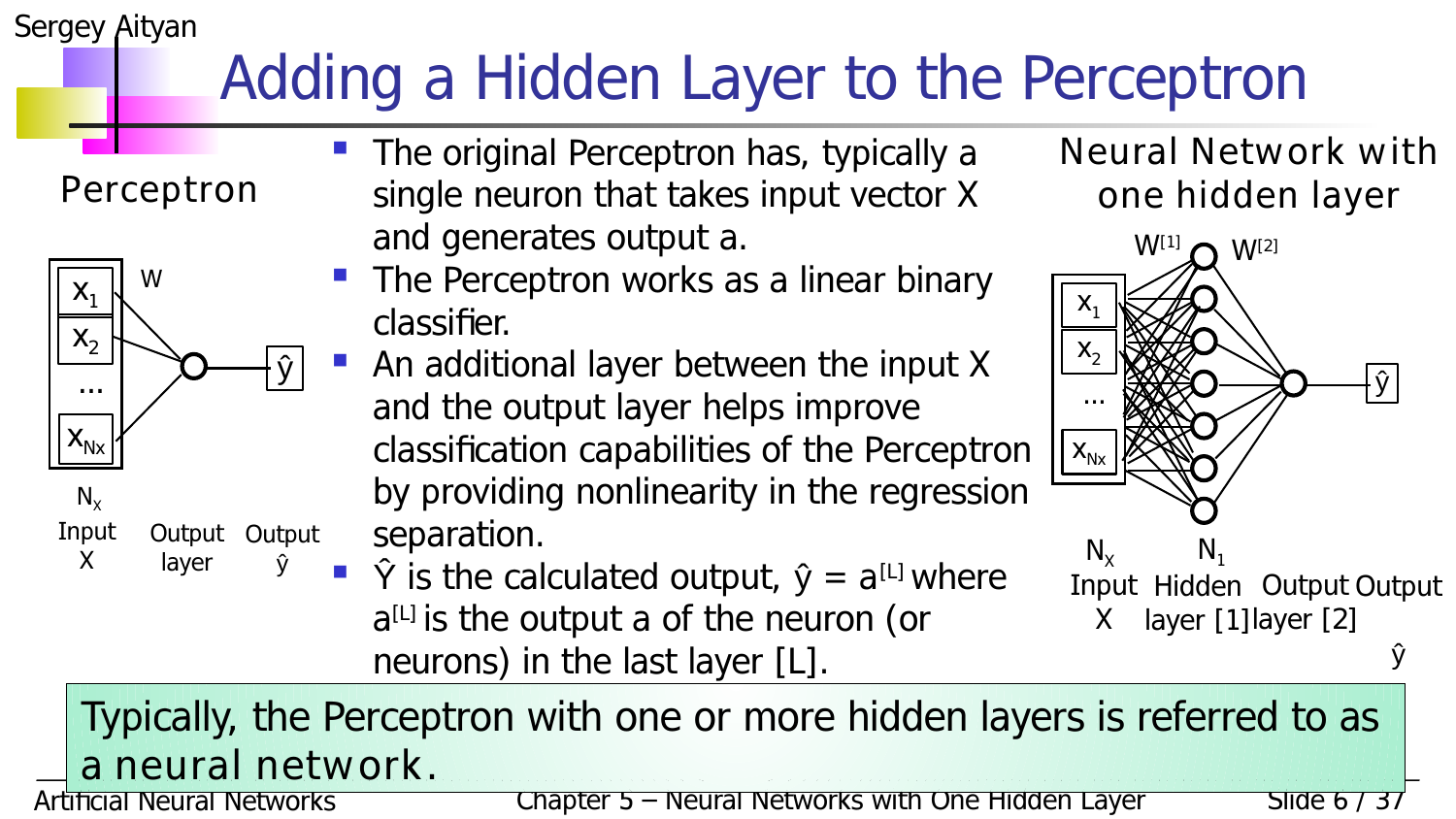

# Adding a Hidden Layer to the Perceptron
The original Perceptron has, typically a single neuron that takes input vector X and generates output a.
The Perceptron works as a linear binary classifier.
An additional layer between the input X and the output layer helps improve classification capabilities of the Perceptron by providing nonlinearity in the regression separation.
Ŷ is the calculated output, ŷ = a[L] where a[L] is the output a of the neuron (or neurons) in the last layer [L].

Neural Network with one hidden layer
Perceptron
W[1]
W[2]

x1
x2
ŷ

…
xNx
N1
NX
Output layer [2]
Input X
Hidden layer [1]
Output
ŷ

x1
x2
…
xNx
ŷ

W
NX
Input X
Output layer
Output ŷ

Typically, the Perceptron with one or more hidden layers is referred to as a neural network.